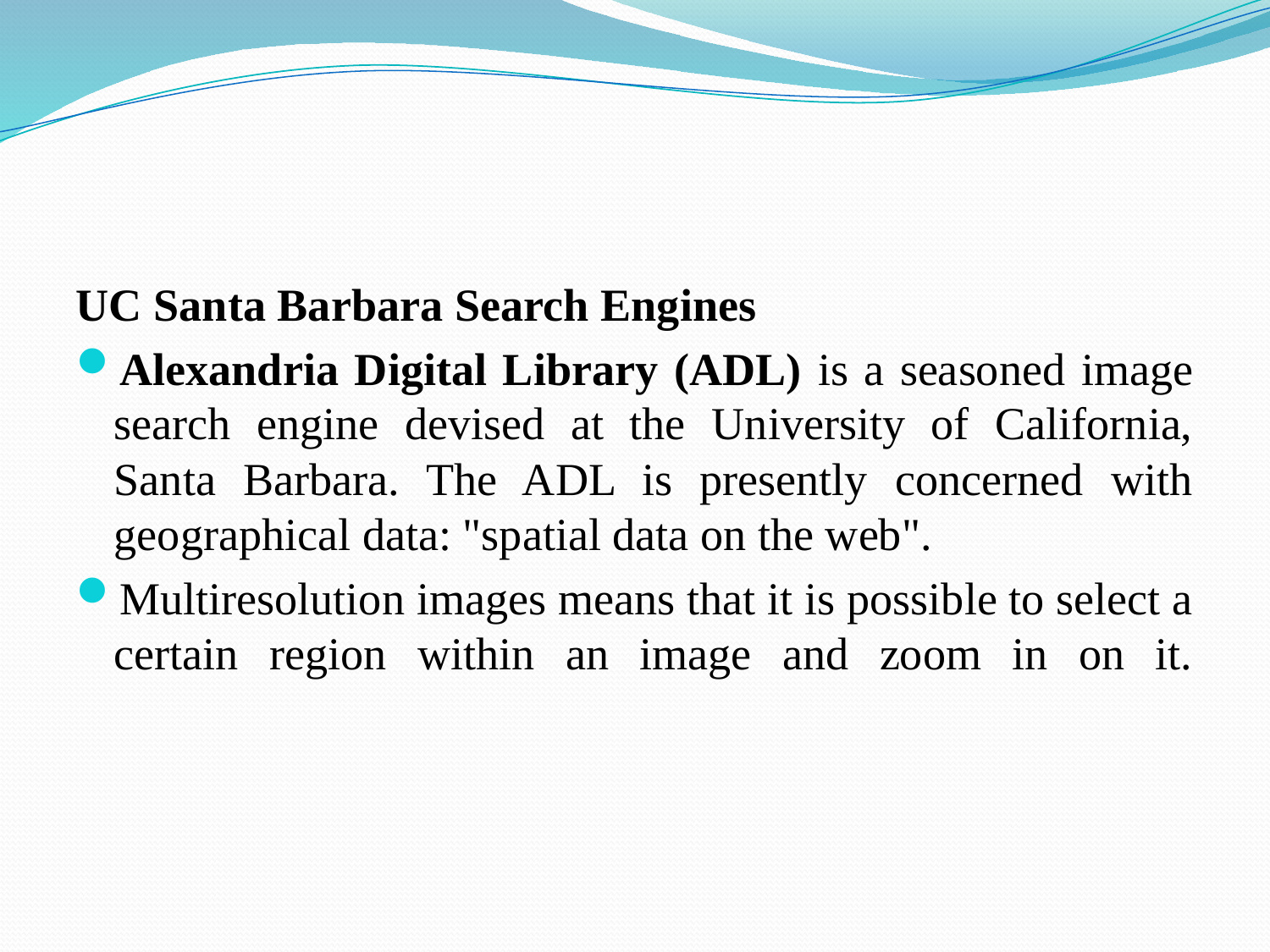

#
UC Santa Barbara Search Engines
Alexandria Digital Library (ADL) is a seasoned image search engine devised at the University of California, Santa Barbara. The ADL is presently concerned with geographical data: "spatial data on the web".
Multiresolution images means that it is possible to select a certain region within an image and zoom in on it.